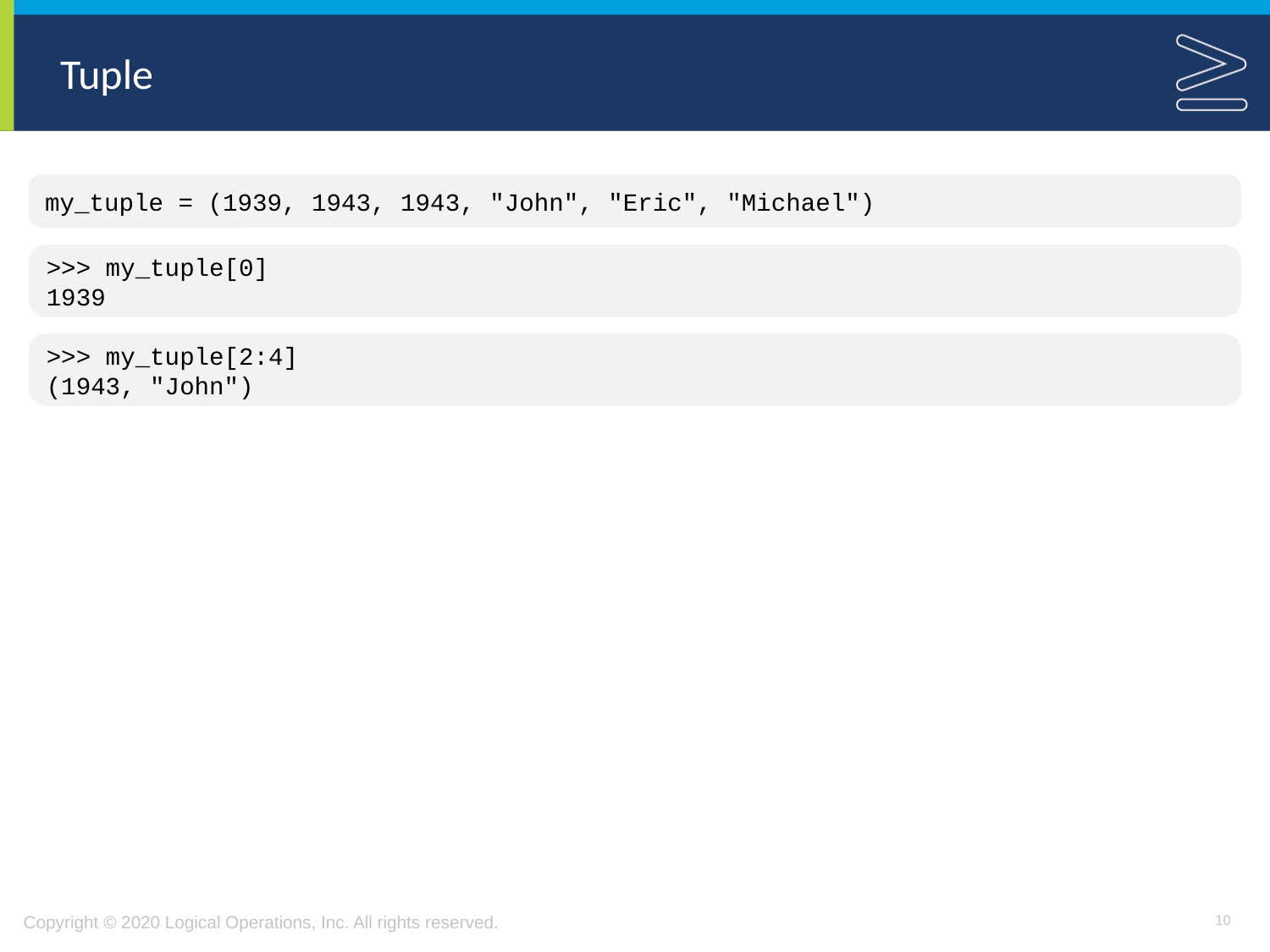

# Tuple
my_tuple = (1939, 1943, 1943, "John", "Eric", "Michael")
>>> my_tuple[0]
1939
>>> my_tuple[2:4]
(1943, "John")
10